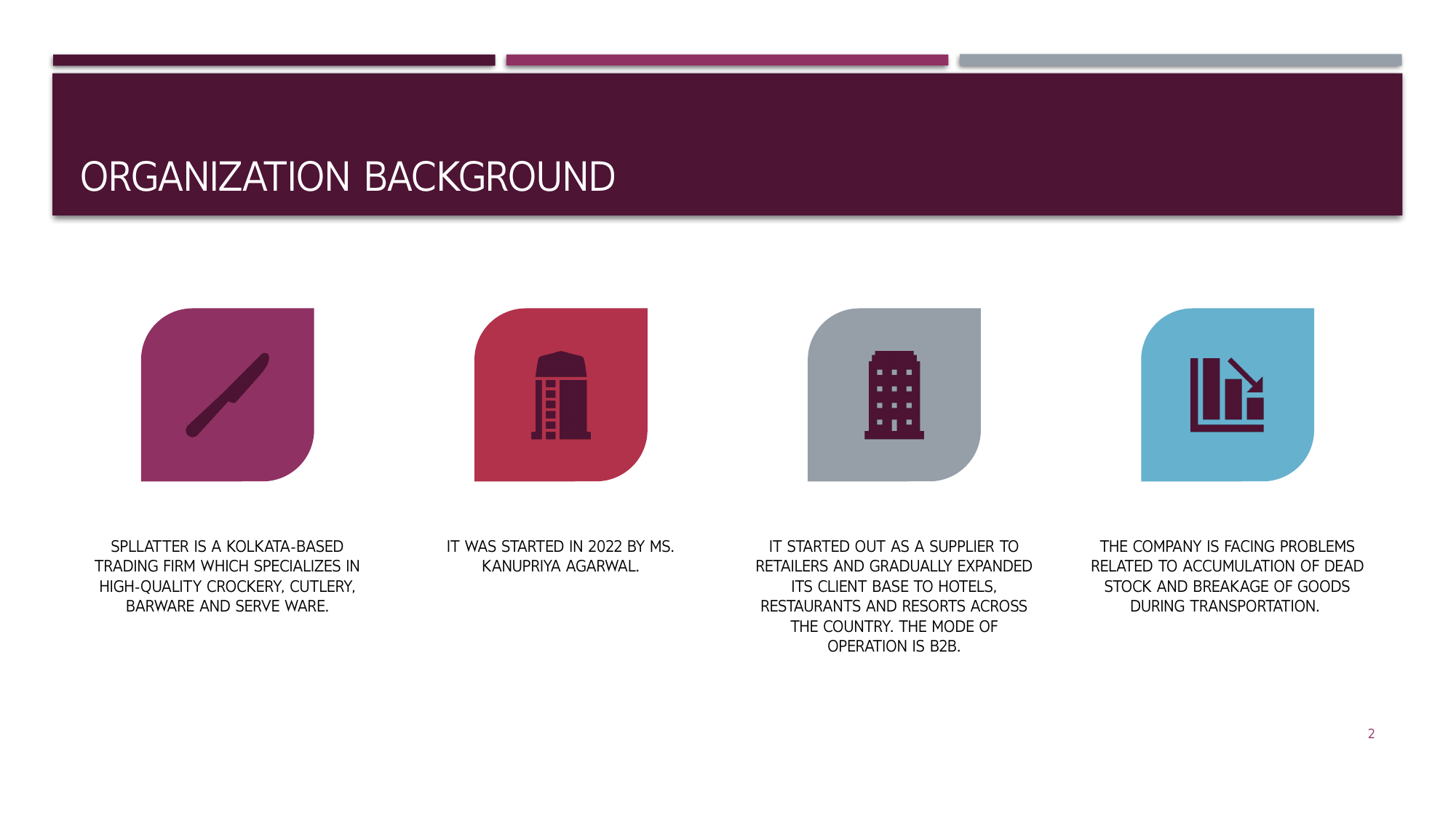

# ORGANIZATION BACKGROUND
Spllatter is a Kolkata-based trading firm which specializes in high-quality crockery, cutlery, barware and serve ware.
It was started in 2022 by Ms. Kanupriya Agarwal.
It started out as a supplier to retailers and gradually expanded its client base to hotels, restaurants and resorts across the country. The mode of operation is B2B.
The company is facing problems related to accumulation of dead stock and breakage of goods during transportation.
2